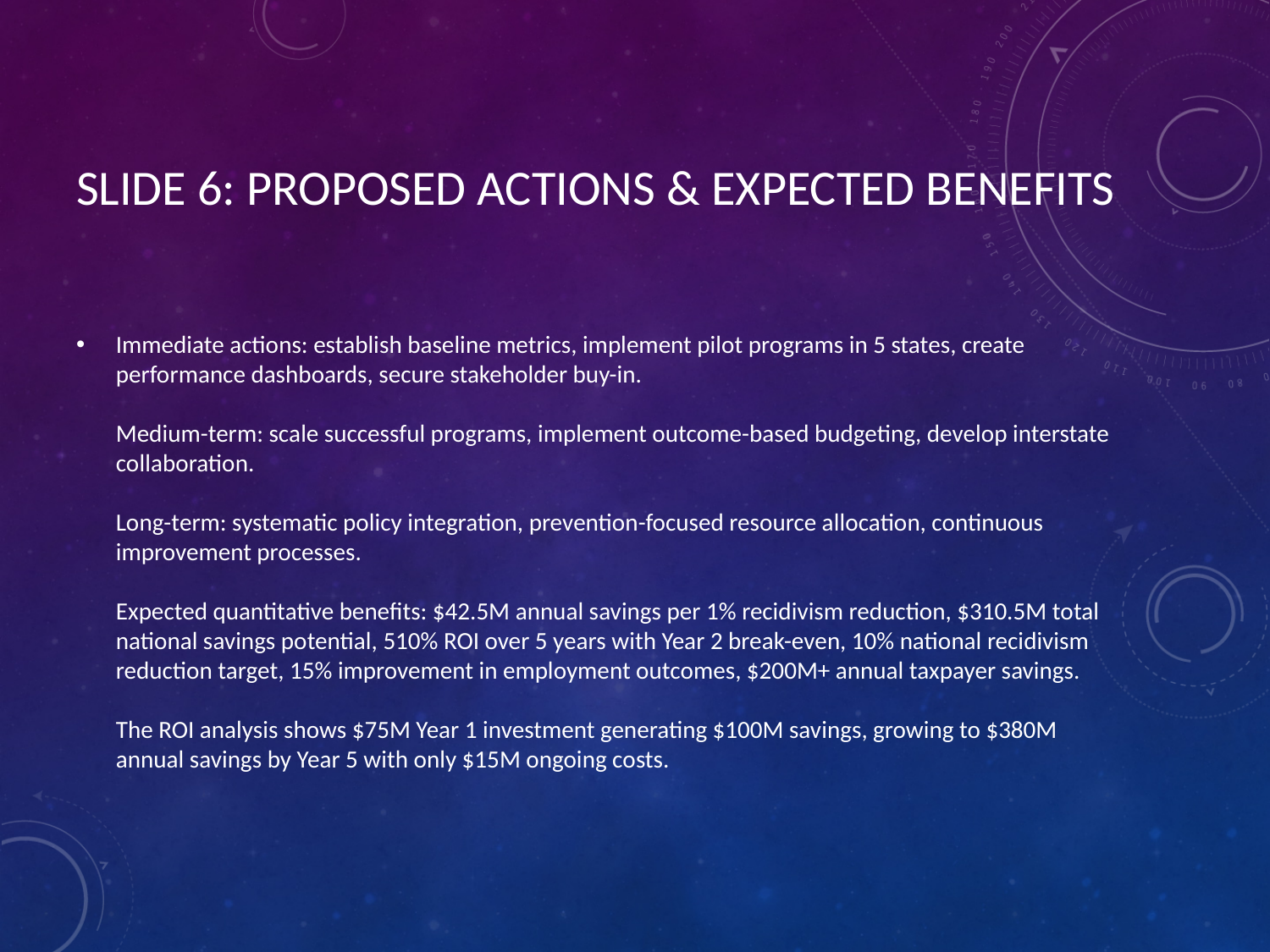

# Slide 6: Proposed Actions & Expected Benefits
Immediate actions: establish baseline metrics, implement pilot programs in 5 states, create performance dashboards, secure stakeholder buy-in.
Medium-term: scale successful programs, implement outcome-based budgeting, develop interstate collaboration.
Long-term: systematic policy integration, prevention-focused resource allocation, continuous improvement processes.
Expected quantitative benefits: $42.5M annual savings per 1% recidivism reduction, $310.5M total national savings potential, 510% ROI over 5 years with Year 2 break-even, 10% national recidivism reduction target, 15% improvement in employment outcomes, $200M+ annual taxpayer savings.
The ROI analysis shows $75M Year 1 investment generating $100M savings, growing to $380M annual savings by Year 5 with only $15M ongoing costs.